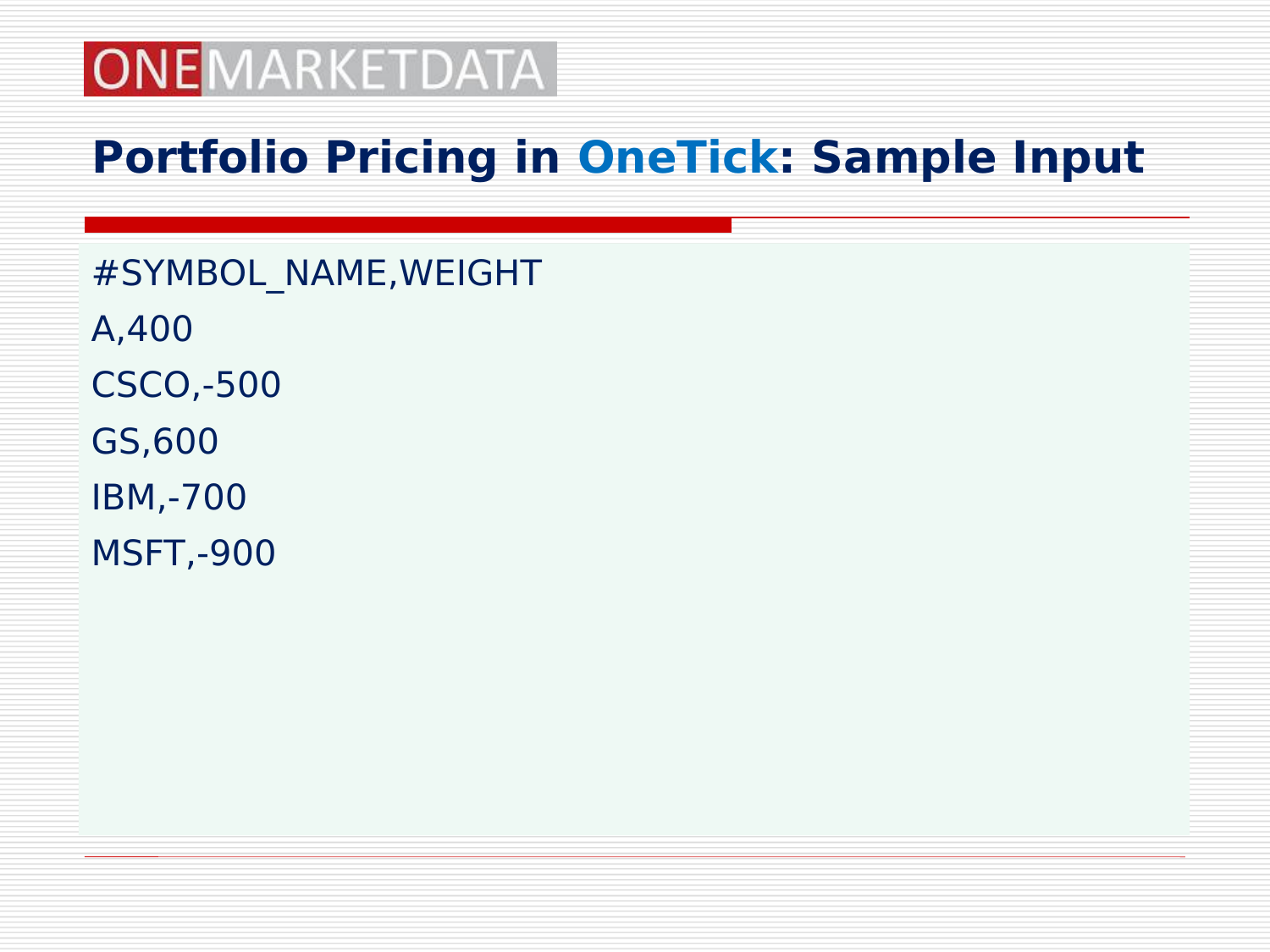

# Portfolio Pricing in OneTick: Sample Input
#SYMBOL_NAME,WEIGHT
A,400
CSCO,-500
GS,600
IBM,-700
MSFT,-900